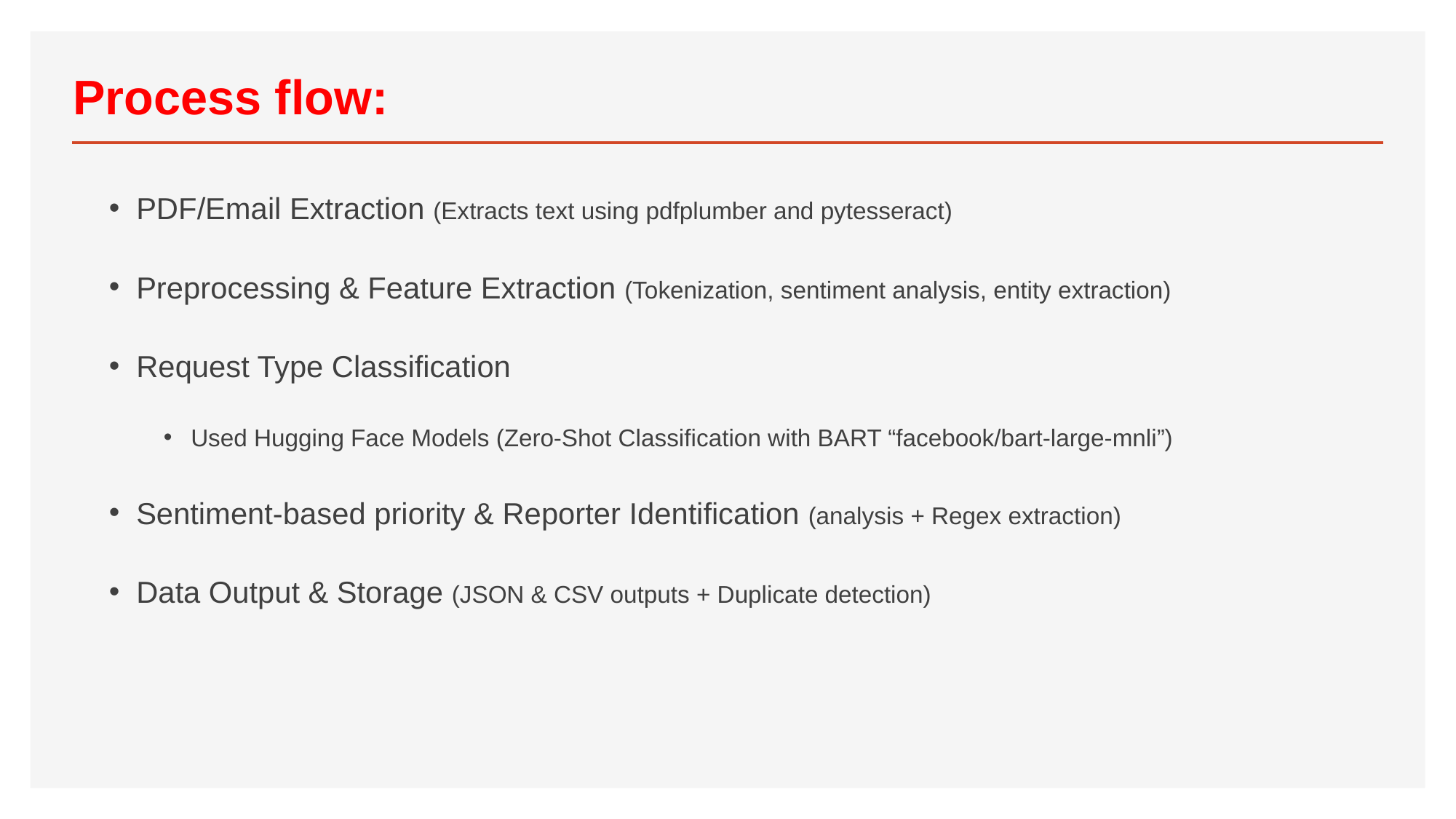

# Process flow:
PDF/Email Extraction (Extracts text using pdfplumber and pytesseract)
Preprocessing & Feature Extraction (Tokenization, sentiment analysis, entity extraction)
Request Type Classification
Used Hugging Face Models (Zero-Shot Classification with BART “facebook/bart-large-mnli”)
Sentiment-based priority & Reporter Identification (analysis + Regex extraction)
Data Output & Storage (JSON & CSV outputs + Duplicate detection)